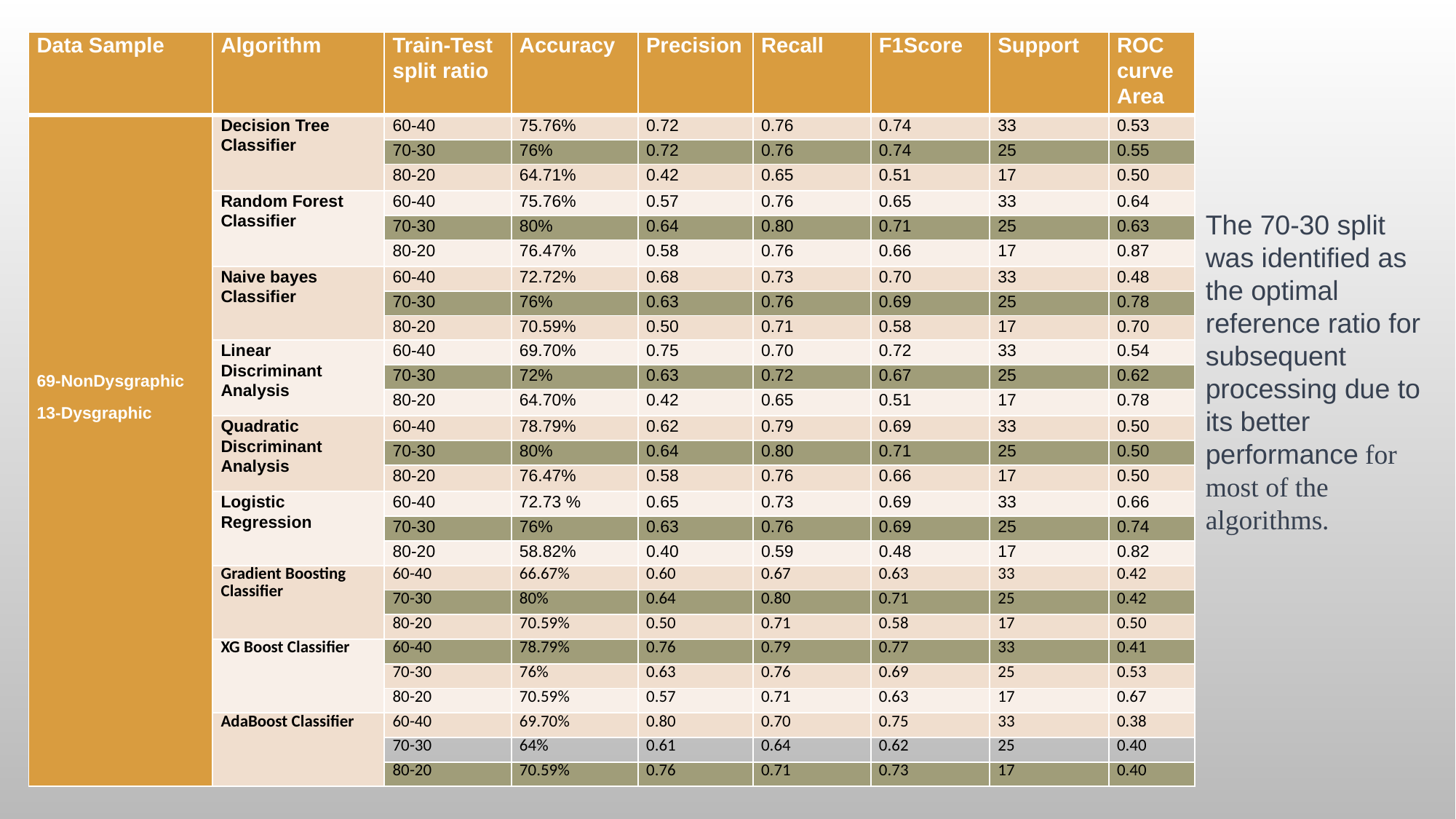

| Data Sample | Algorithm | Train-Test split ratio | Accuracy | Precision | Recall | F1Score | Support | ROC curve Area |
| --- | --- | --- | --- | --- | --- | --- | --- | --- |
| 69-NonDysgraphic 13-Dysgraphic | Decision Tree Classifier | 60-40 | 75.76% | 0.72 | 0.76 | 0.74 | 33 | 0.53 |
|  |  | 70-30 | 76% | 0.72 | 0.76 | 0.74 | 25 | 0.55 |
|  |  | 80-20 | 64.71% | 0.42 | 0.65 | 0.51 | 17 | 0.50 |
|  | Random Forest Classifier | 60-40 | 75.76% | 0.57 | 0.76 | 0.65 | 33 | 0.64 |
|  |  | 70-30 | 80% | 0.64 | 0.80 | 0.71 | 25 | 0.63 |
|  |  | 80-20 | 76.47% | 0.58 | 0.76 | 0.66 | 17 | 0.87 |
|  | Naive bayes Classifier | 60-40 | 72.72% | 0.68 | 0.73 | 0.70 | 33 | 0.48 |
|  |  | 70-30 | 76% | 0.63 | 0.76 | 0.69 | 25 | 0.78 |
|  |  | 80-20 | 70.59% | 0.50 | 0.71 | 0.58 | 17 | 0.70 |
|  | Linear Discriminant Analysis | 60-40 | 69.70% | 0.75 | 0.70 | 0.72 | 33 | 0.54 |
|  |  | 70-30 | 72% | 0.63 | 0.72 | 0.67 | 25 | 0.62 |
|  |  | 80-20 | 64.70% | 0.42 | 0.65 | 0.51 | 17 | 0.78 |
|  | Quadratic Discriminant Analysis | 60-40 | 78.79% | 0.62 | 0.79 | 0.69 | 33 | 0.50 |
|  |  | 70-30 | 80% | 0.64 | 0.80 | 0.71 | 25 | 0.50 |
|  |  | 80-20 | 76.47% | 0.58 | 0.76 | 0.66 | 17 | 0.50 |
|  | Logistic Regression | 60-40 | 72.73 % | 0.65 | 0.73 | 0.69 | 33 | 0.66 |
|  |  | 70-30 | 76% | 0.63 | 0.76 | 0.69 | 25 | 0.74 |
|  |  | 80-20 | 58.82% | 0.40 | 0.59 | 0.48 | 17 | 0.82 |
|  | Gradient Boosting Classifier | 60-40 | 66.67% | 0.60 | 0.67 | 0.63 | 33 | 0.42 |
|  |  | 70-30 | 80% | 0.64 | 0.80 | 0.71 | 25 | 0.42 |
|  |  | 80-20 | 70.59% | 0.50 | 0.71 | 0.58 | 17 | 0.50 |
|  | XG Boost Classifier | 60-40 | 78.79% | 0.76 | 0.79 | 0.77 | 33 | 0.41 |
|  |  | 70-30 | 76% | 0.63 | 0.76 | 0.69 | 25 | 0.53 |
|  |  | 80-20 | 70.59% | 0.57 | 0.71 | 0.63 | 17 | 0.67 |
|  | AdaBoost Classifier | 60-40 | 69.70% | 0.80 | 0.70 | 0.75 | 33 | 0.38 |
|  |  | 70-30 | 64% | 0.61 | 0.64 | 0.62 | 25 | 0.40 |
|  |  | 80-20 | 70.59% | 0.76 | 0.71 | 0.73 | 17 | 0.40 |
The 70-30 split was identified as the optimal reference ratio for subsequent processing due to its better performance for most of the algorithms.
presentation title
21